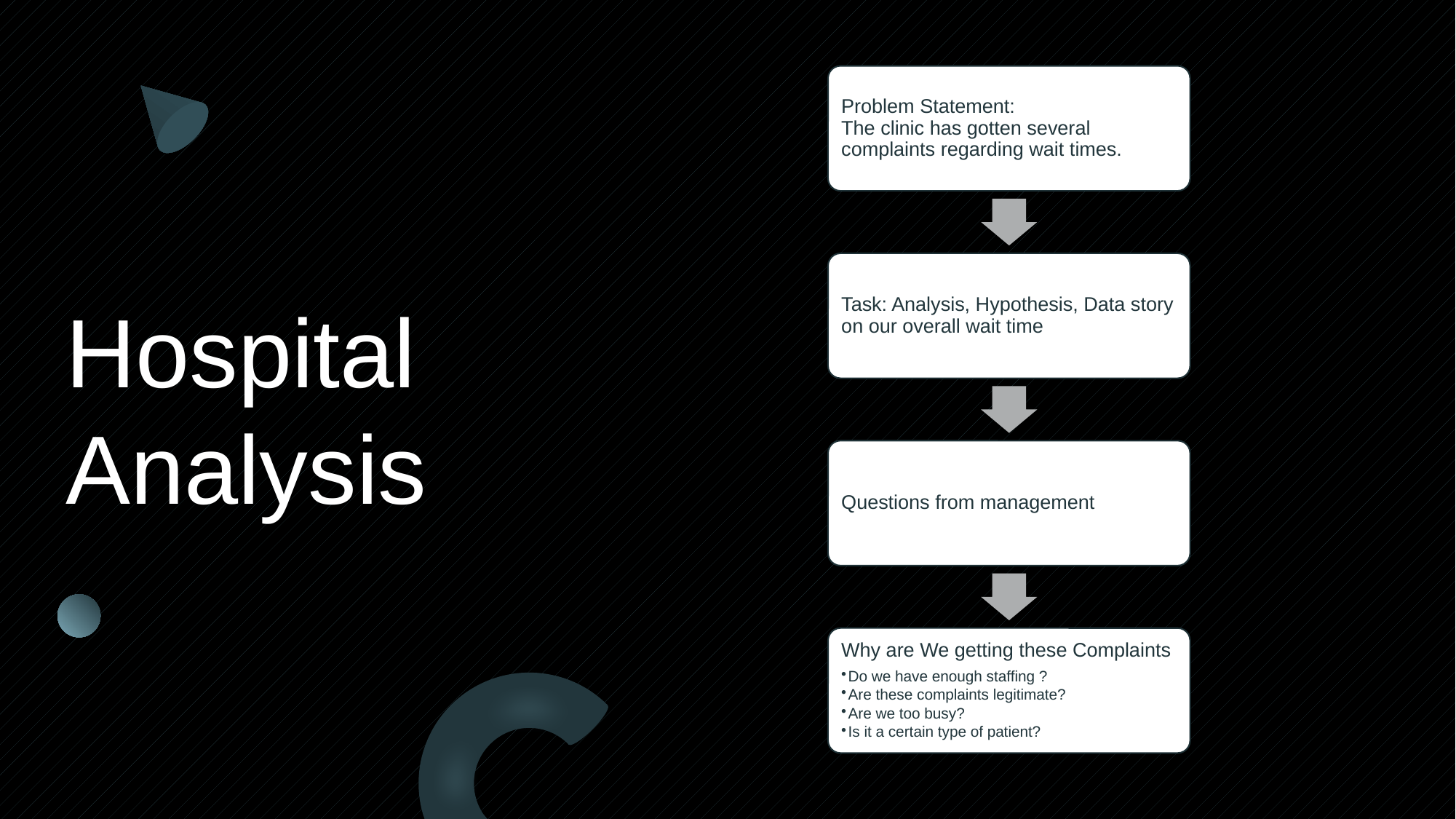

Problem Statement:
The clinic has gotten several complaints regarding wait times.

Task: Analysis, Hypothesis, Data story on our overall wait time

Questions from management

Why are We getting these Complaints
Do we have enough staffing ?
Are these complaints legitimate?
Are we too busy?
Is it a certain type of patient?

# Hospital Analysis